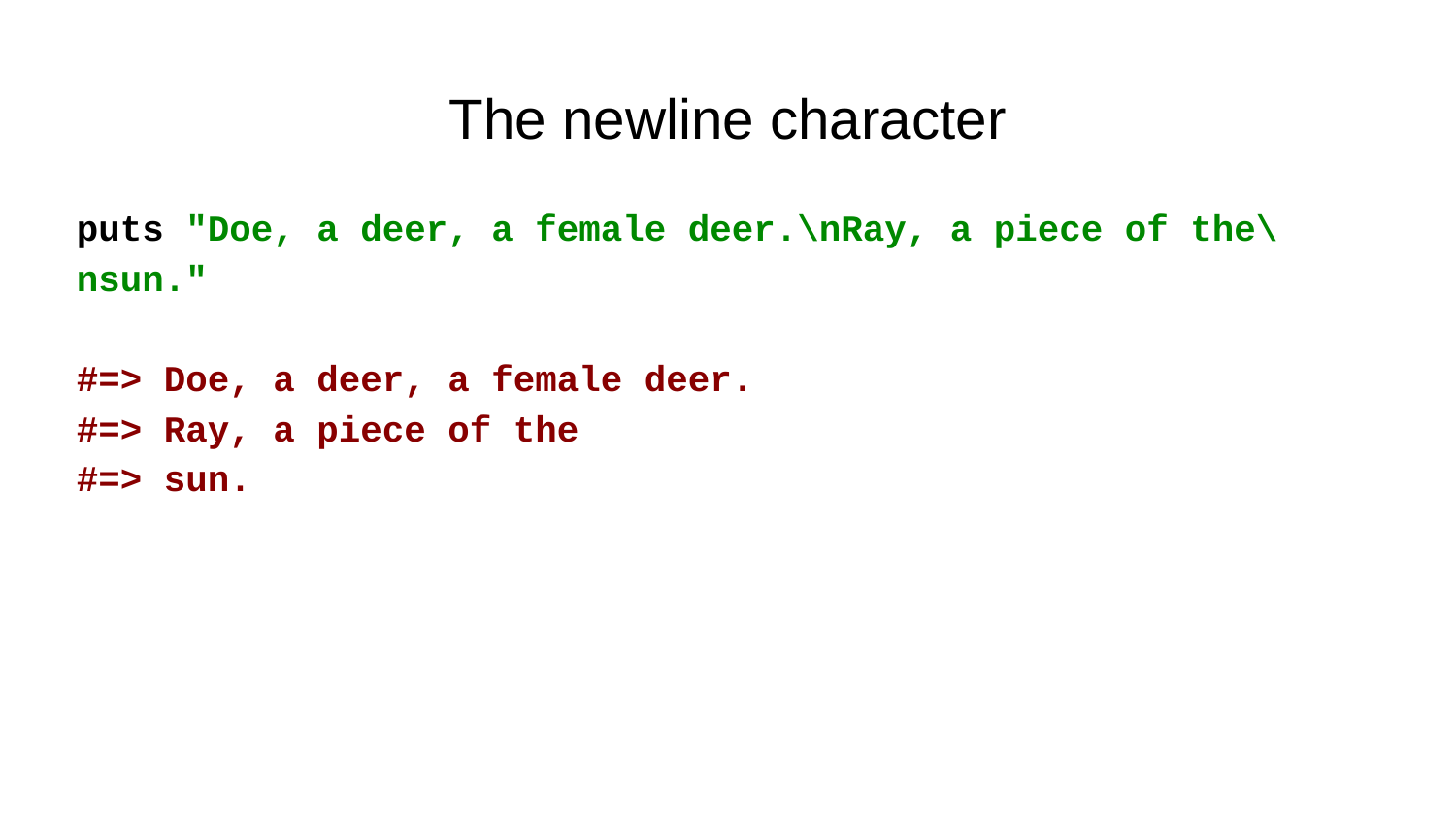

# The newline character
puts "Doe, a deer, a female deer.\nRay, a piece of the\nsun."
#=> Doe, a deer, a female deer.
#=> Ray, a piece of the
#=> sun.